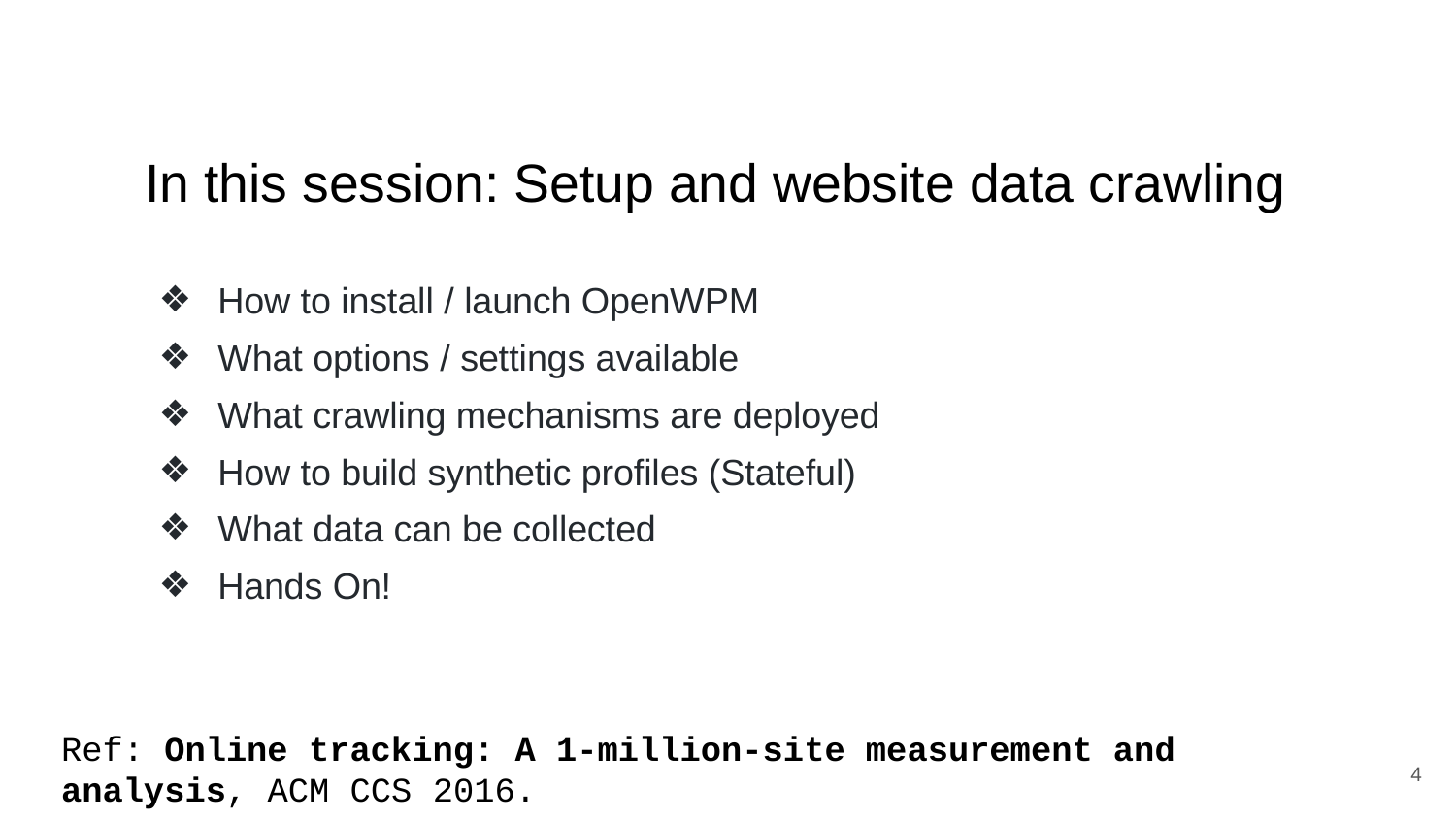

# In this session: Setup and website data crawling
How to install / launch OpenWPM
What options / settings available
What crawling mechanisms are deployed
How to build synthetic profiles (Stateful)
What data can be collected
Hands On!
Ref: Online tracking: A 1-million-site measurement and analysis, ACM CCS 2016.
4